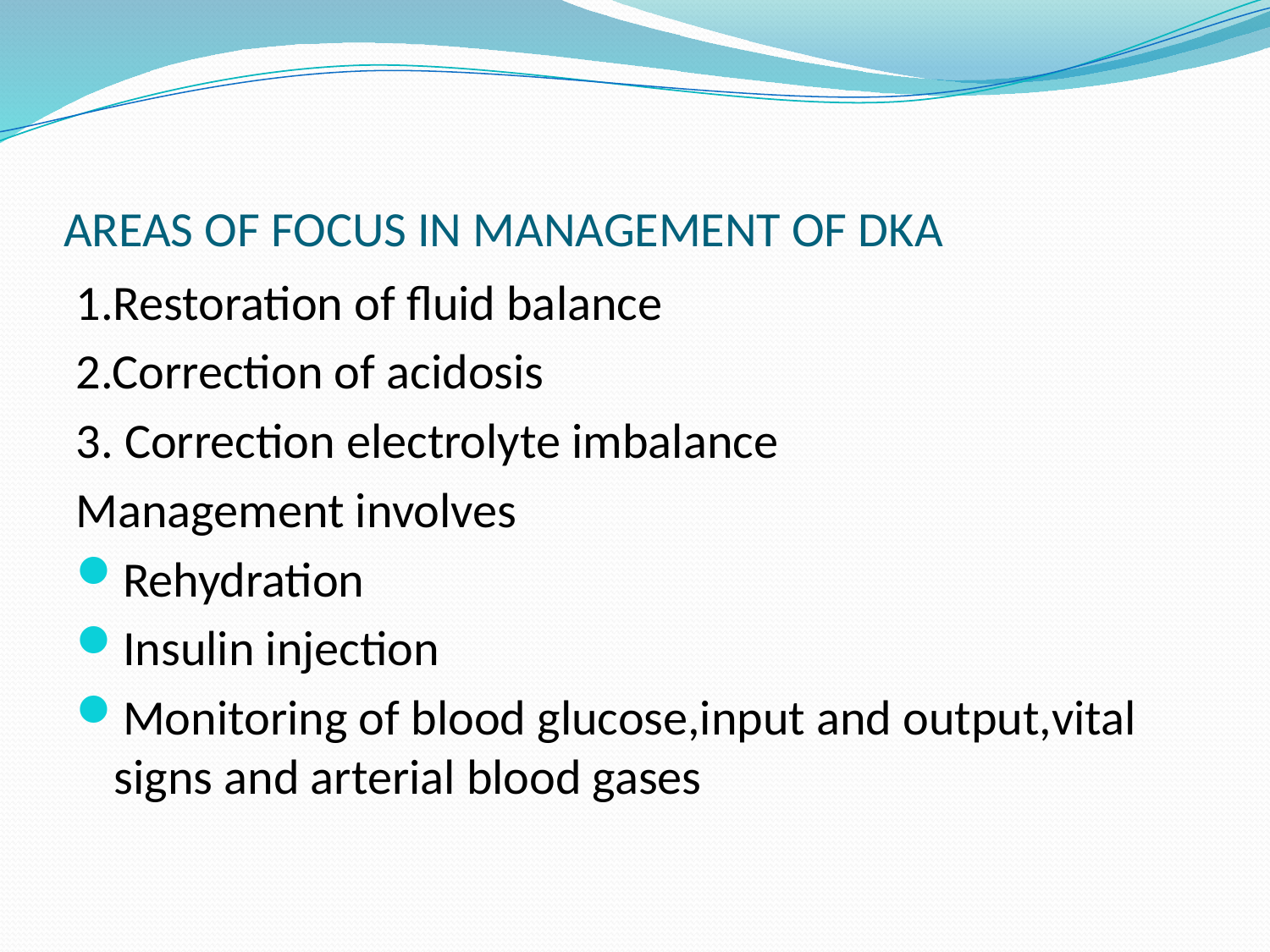

# AREAS OF FOCUS IN MANAGEMENT OF DKA
1.Restoration of fluid balance
2.Correction of acidosis
3. Correction electrolyte imbalance
Management involves
Rehydration
Insulin injection
Monitoring of blood glucose,input and output,vital signs and arterial blood gases